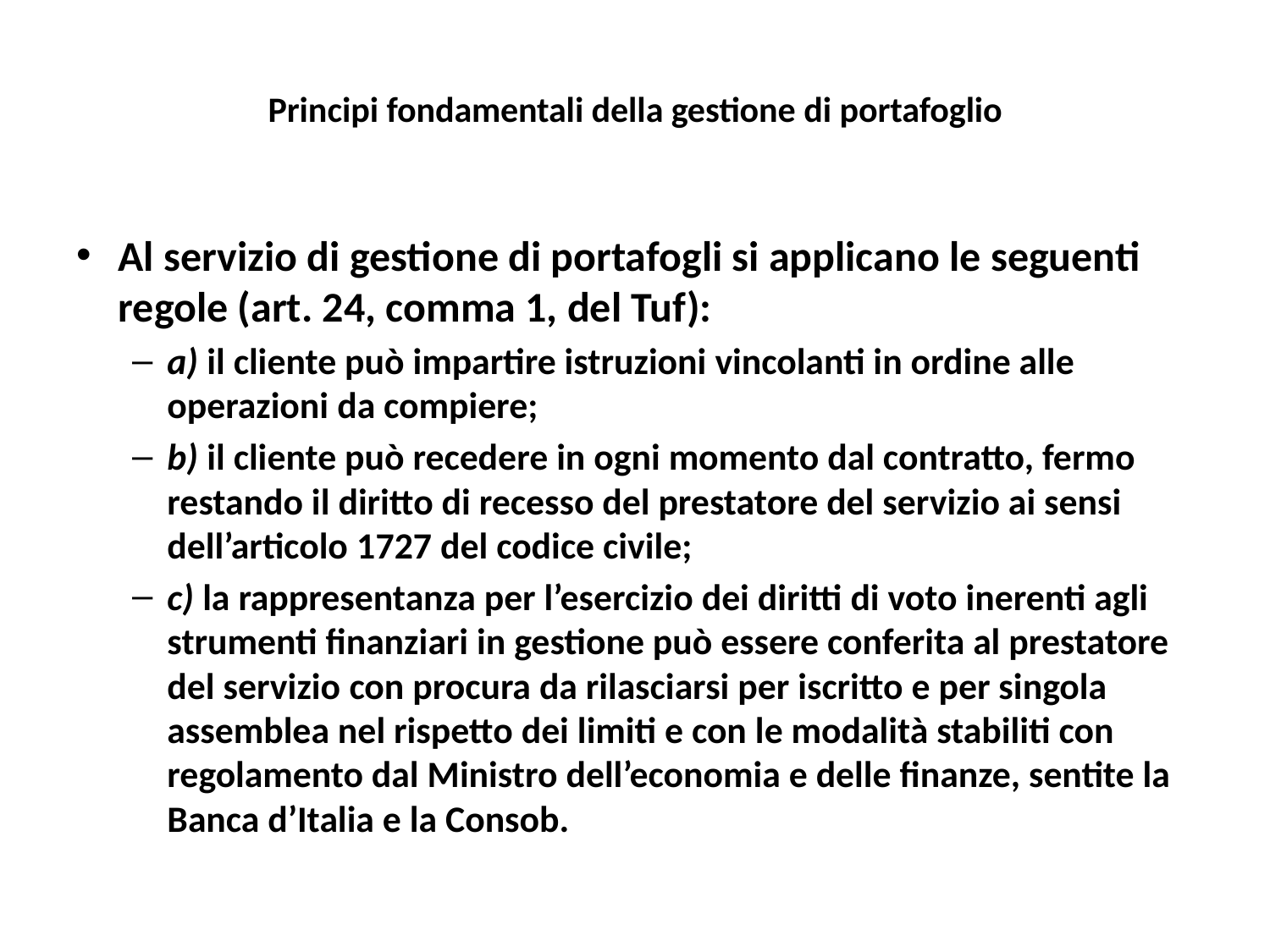

# Principi fondamentali della gestione di portafoglio
Al servizio di gestione di portafogli si applicano le seguenti regole (art. 24, comma 1, del Tuf):
a) il cliente può impartire istruzioni vincolanti in ordine alle operazioni da compiere;
b) il cliente può recedere in ogni momento dal contratto, fermo restando il diritto di recesso del prestatore del servizio ai sensi dell’articolo 1727 del codice civile;
c) la rappresentanza per l’esercizio dei diritti di voto inerenti agli strumenti finanziari in gestione può essere conferita al prestatore del servizio con procura da rilasciarsi per iscritto e per singola assemblea nel rispetto dei limiti e con le modalità stabiliti con regolamento dal Ministro dell’economia e delle finanze, sentite la Banca d’Italia e la Consob.